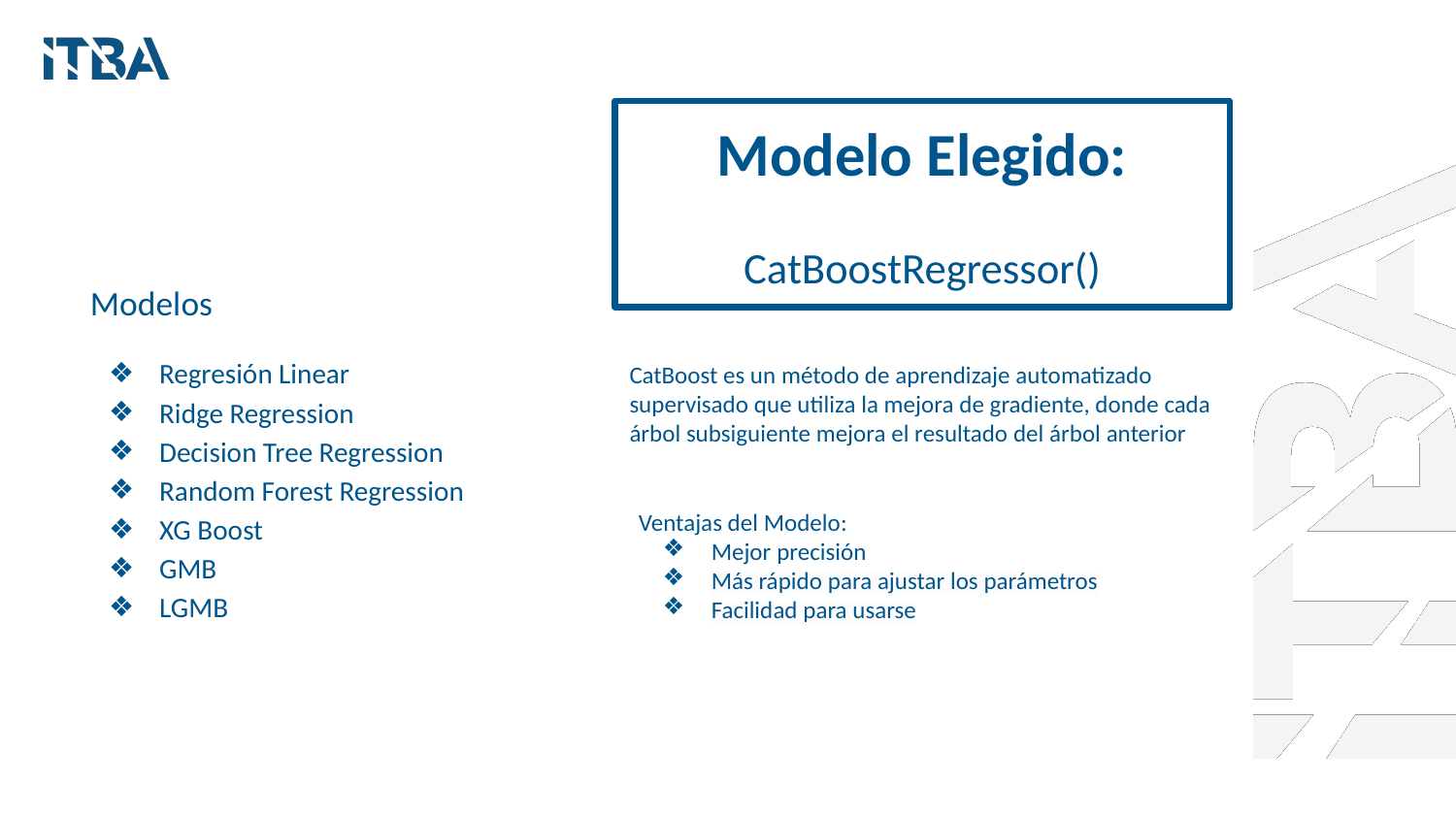

Modelo Elegido:

CatBoostRegressor()
Modelos
Regresión Linear
Ridge Regression
Decision Tree Regression
Random Forest Regression
XG Boost
GMB
LGMB
CatBoost es un método de aprendizaje automatizado supervisado que utiliza la mejora de gradiente, donde cada árbol subsiguiente mejora el resultado del árbol anterior
Ventajas del Modelo:
Mejor precisión
Más rápido para ajustar los parámetros
Facilidad para usarse